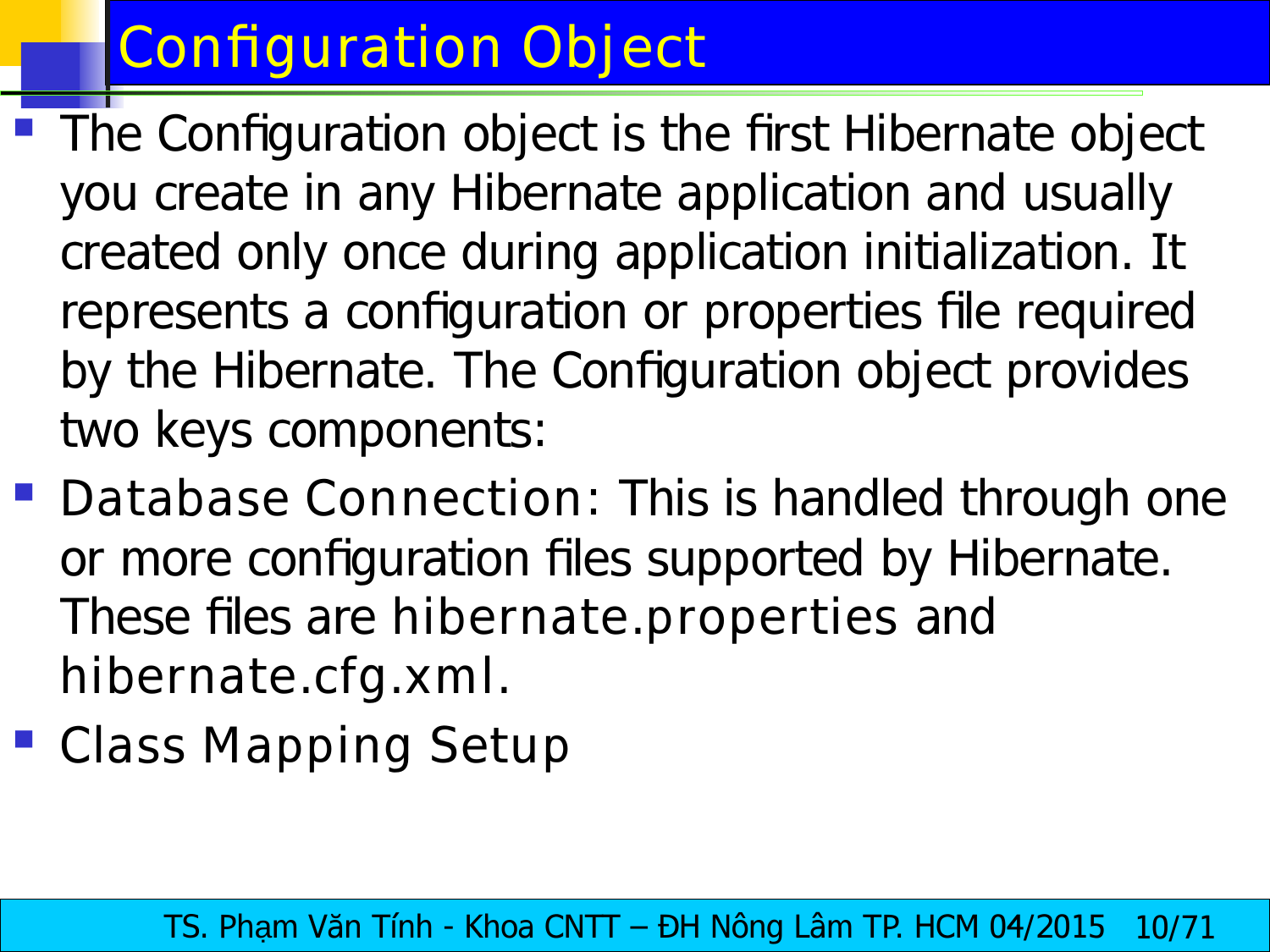

# Configuration Object
The Configuration object is the first Hibernate object you create in any Hibernate application and usually created only once during application initialization. It represents a configuration or properties file required by the Hibernate. The Configuration object provides two keys components:
Database Connection: This is handled through one or more configuration files supported by Hibernate. These files are hibernate.properties and hibernate.cfg.xml.
Class Mapping Setup